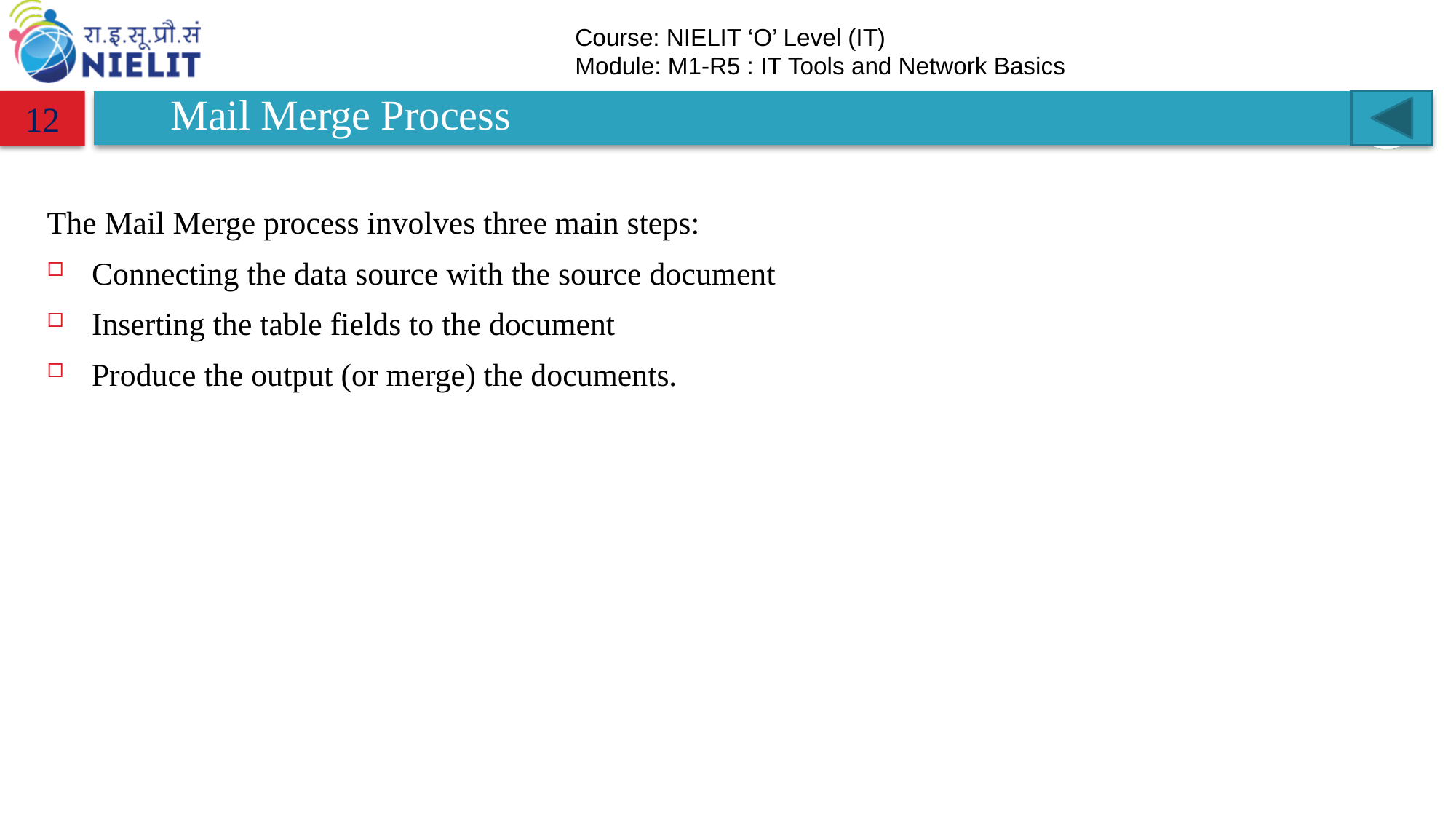

# Mail Merge Process
12

The Mail Merge process involves three main steps:
Connecting the data source with the source document
Inserting the table fields to the document
Produce the output (or merge) the documents.